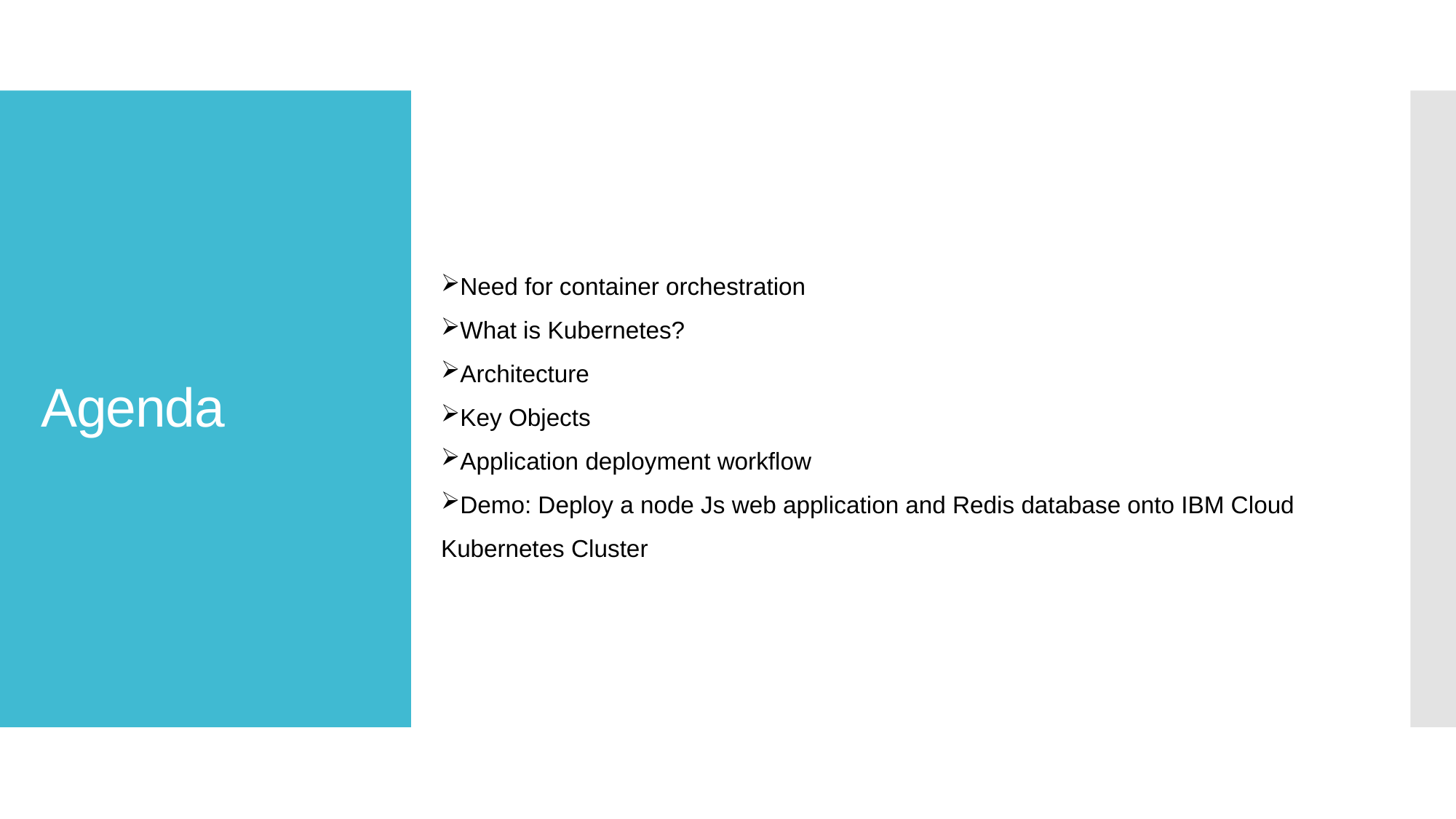

# Agenda
Need for container orchestration
What is Kubernetes?
Architecture
Key Objects
Application deployment workflow
Demo: Deploy a node Js web application and Redis database onto IBM Cloud Kubernetes Cluster